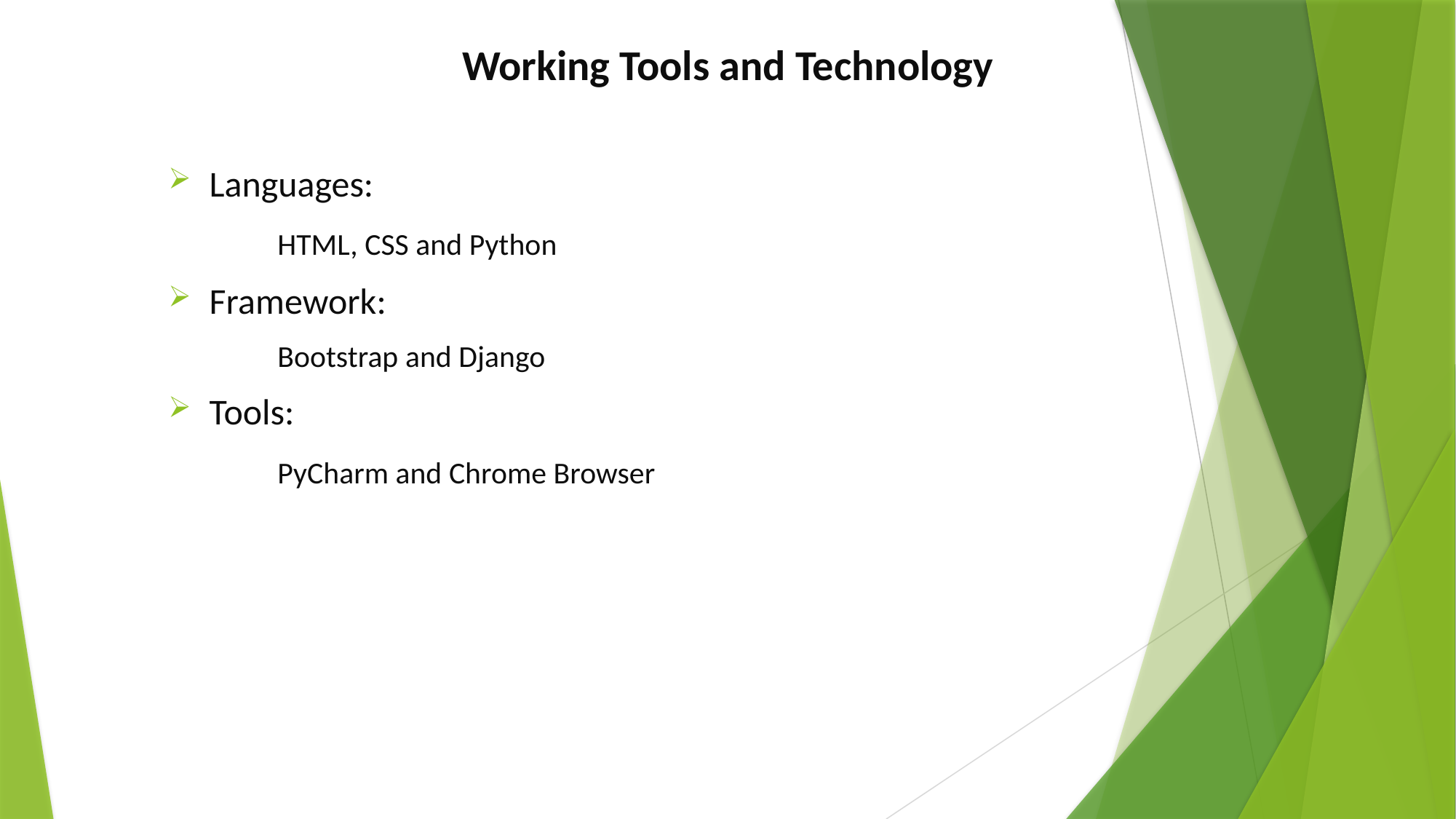

# Working Tools and Technology
Languages:
	HTML, CSS and Python
Framework:
	Bootstrap and Django
Tools:
	PyCharm and Chrome Browser